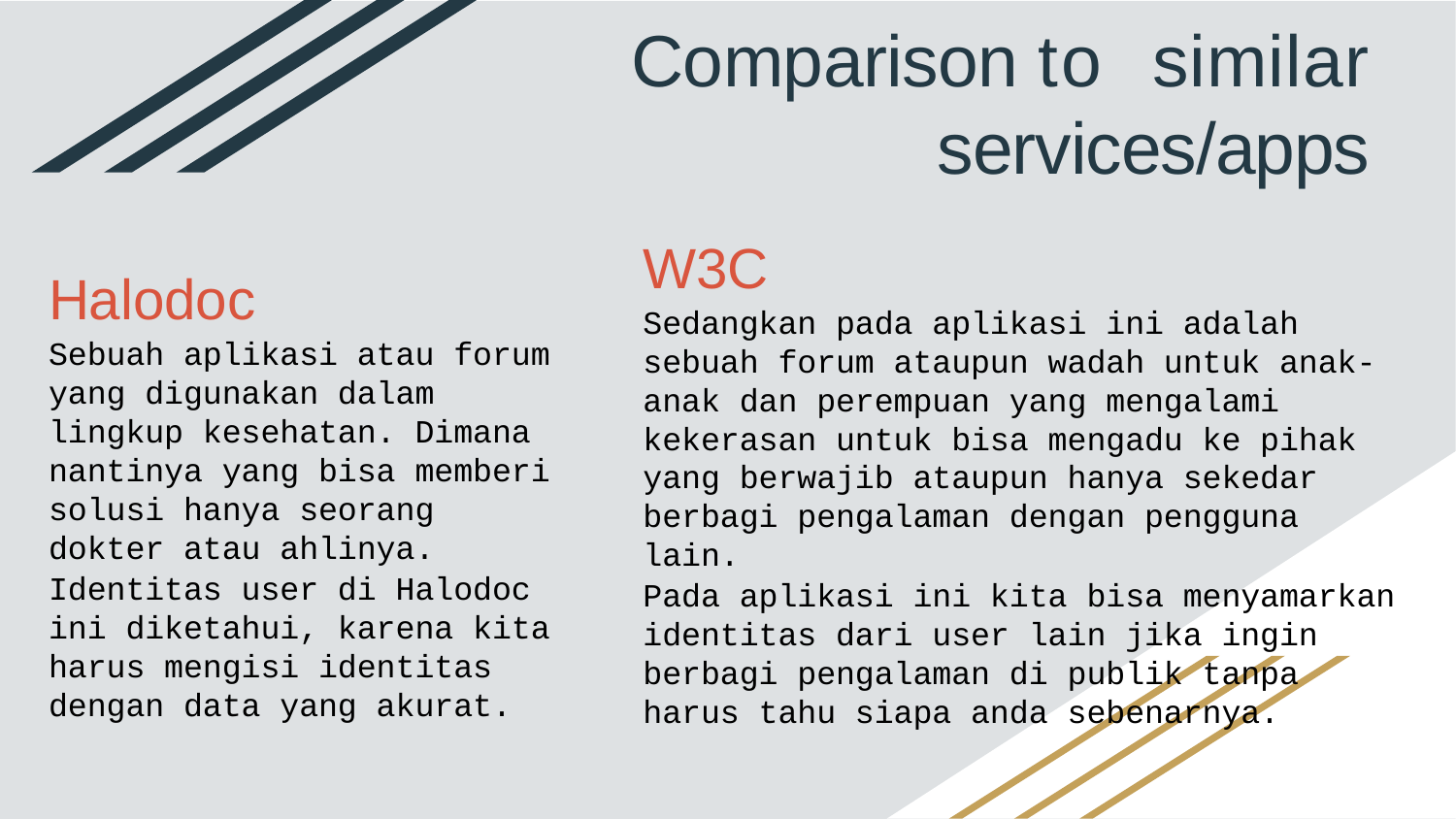

# Comparison to  similar services/apps
W3C
Sedangkan pada aplikasi ini adalah sebuah forum ataupun wadah untuk anak-anak dan perempuan yang mengalami kekerasan untuk bisa mengadu ke pihak yang berwajib ataupun hanya sekedar berbagi pengalaman dengan pengguna lain.
Pada aplikasi ini kita bisa menyamarkan identitas dari user lain jika ingin berbagi pengalaman di publik tanpa harus tahu siapa anda sebenarnya.
Halodoc
Sebuah aplikasi atau forum yang digunakan dalam lingkup kesehatan. Dimana nantinya yang bisa memberi solusi hanya seorang dokter atau ahlinya.
Identitas user di Halodoc ini diketahui, karena kita harus mengisi identitas dengan data yang akurat.